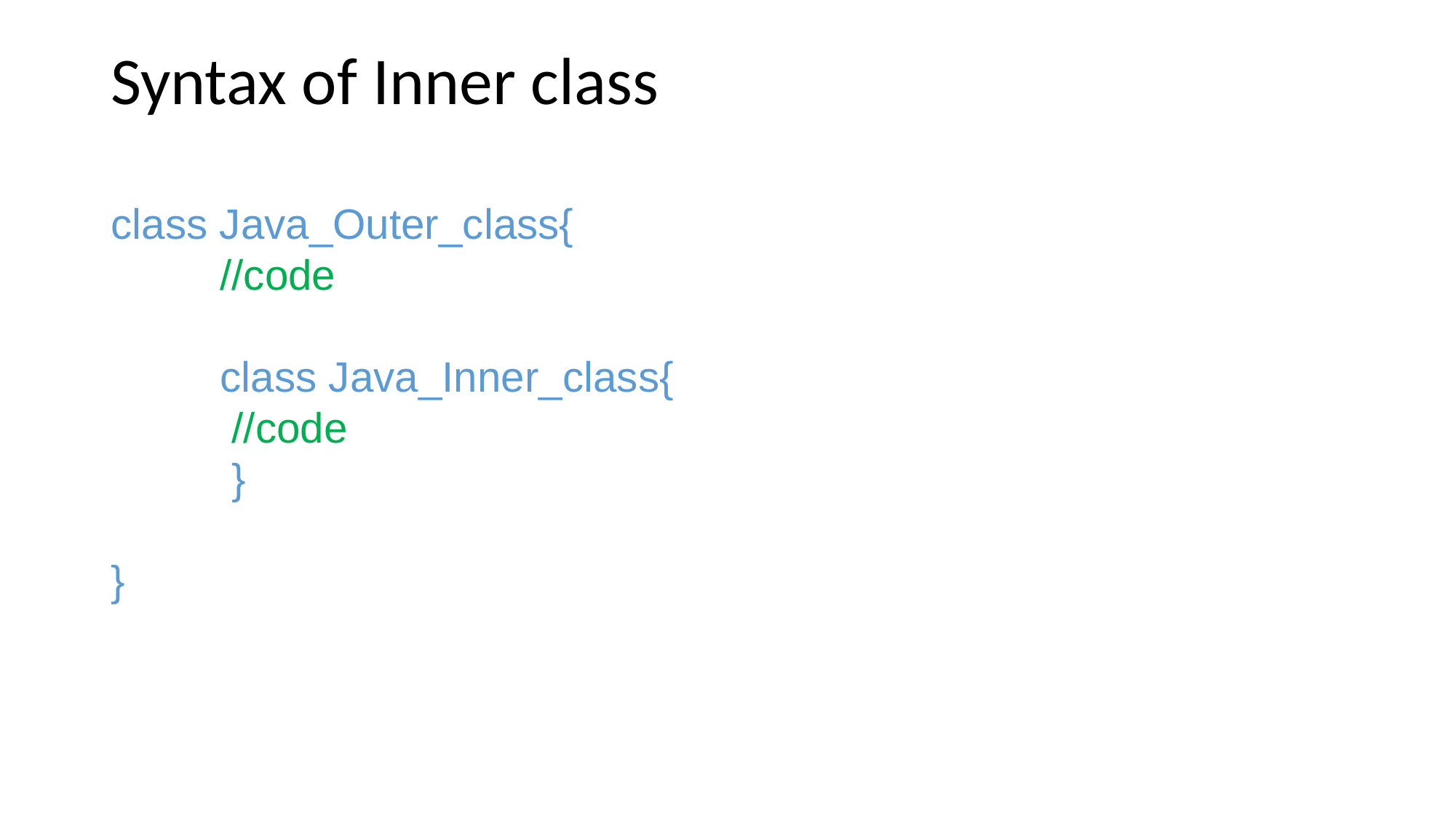

# Syntax of Inner class
class Java_Outer_class{
 	//code

 	class Java_Inner_class{
 	 //code
	 }

}